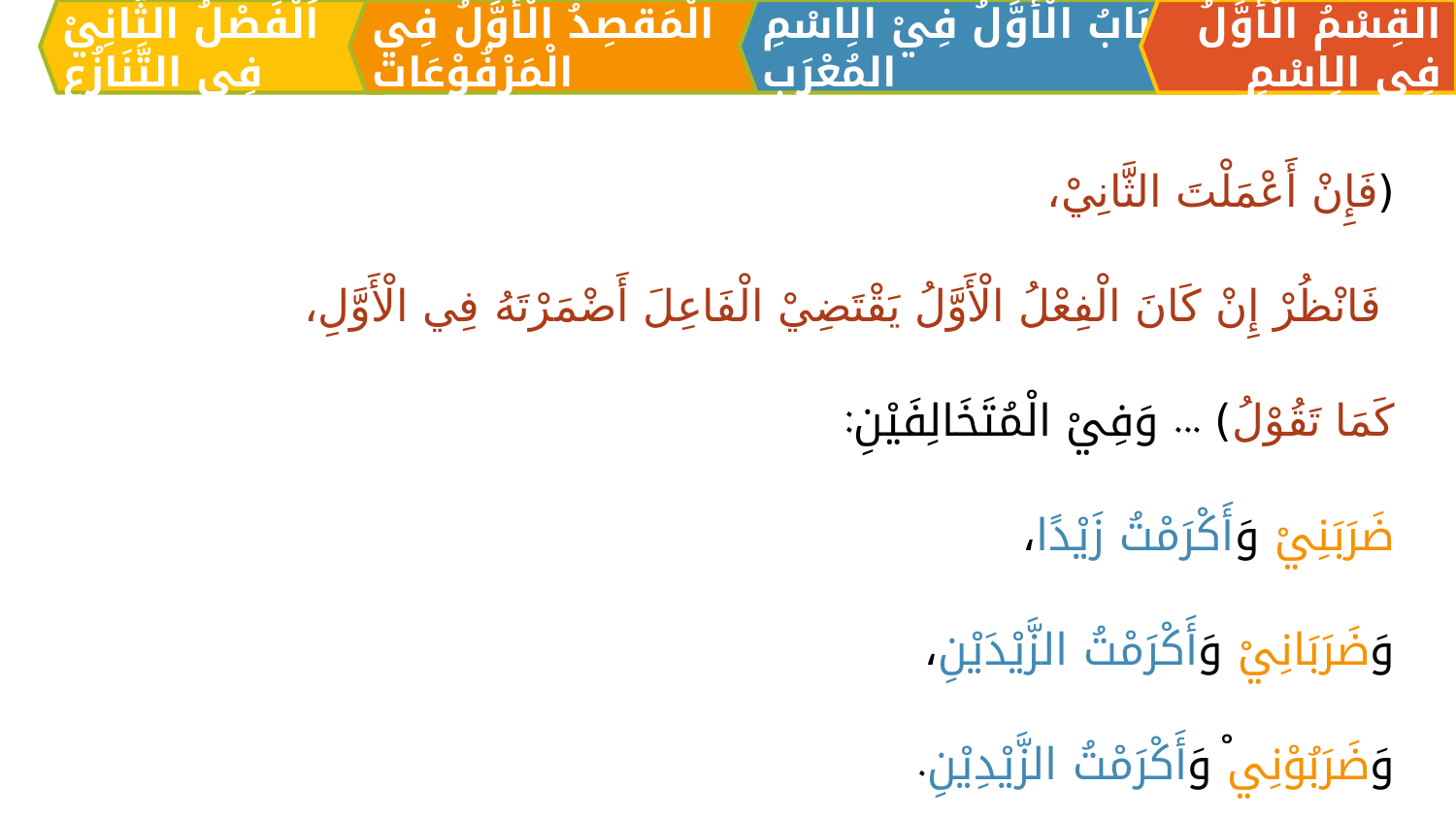

الْمَقصِدُ الْأَوَّلُ فِي الْمَرْفُوْعَات
القِسْمُ الْأَوَّلُ فِي الِاسْمِ
اَلبَابُ الْأَوَّلُ فِيْ الِاسْمِ المُعْرَبِ
اَلْفَصْلُ الثَّانِيْ فِي التَّنَازُعِ
(فَإِنْ أَعْمَلْتَ الثَّانِيْ،
 فَانْظُرْ إِنْ كَانَ الْفِعْلُ الْأَوَّلُ يَقْتَضِيْ الْفَاعِلَ أَضْمَرْتَهُ فِي الْأَوَّلِ،
كَمَا تَقُوْلُ) ... وَفِيْ الْمُتَخَالِفَيْنِ:
	ضَرَبَنِيْ وَأَكْرَمْتُ زَيْدًا،
	وَضَرَبَانِيْ وَأَكْرَمْتُ الزَّيْدَيْنِ،
	وَضَرَبُوْنِيْ وَأَكْرَمْتُ الزَّيْدِيْنِ.